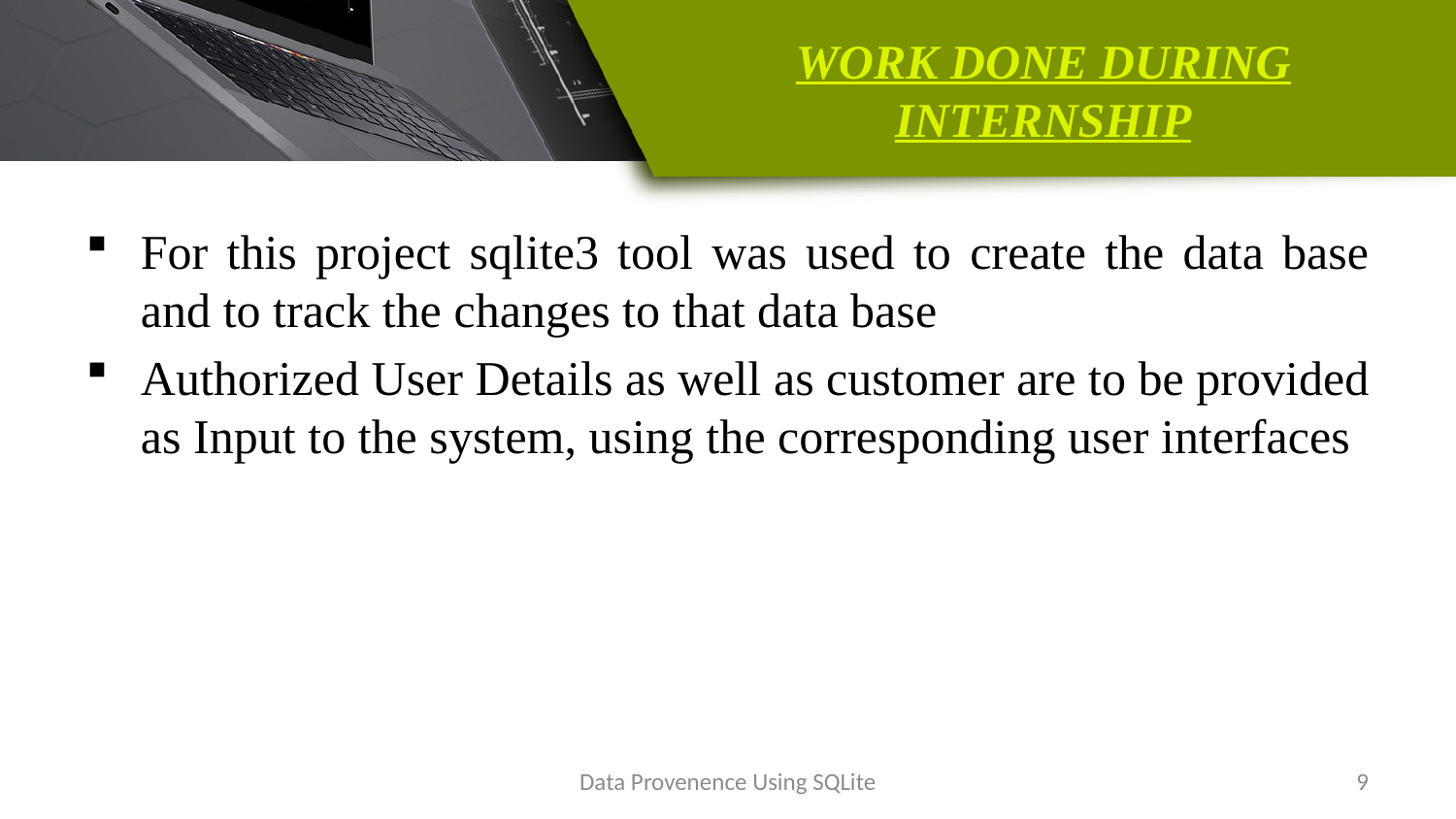

# WORK DONE DURING INTERNSHIP
For this project sqlite3 tool was used to create the data base and to track the changes to that data base
Authorized User Details as well as customer are to be provided as Input to the system, using the corresponding user interfaces

Data Provenence Using SQLite
9